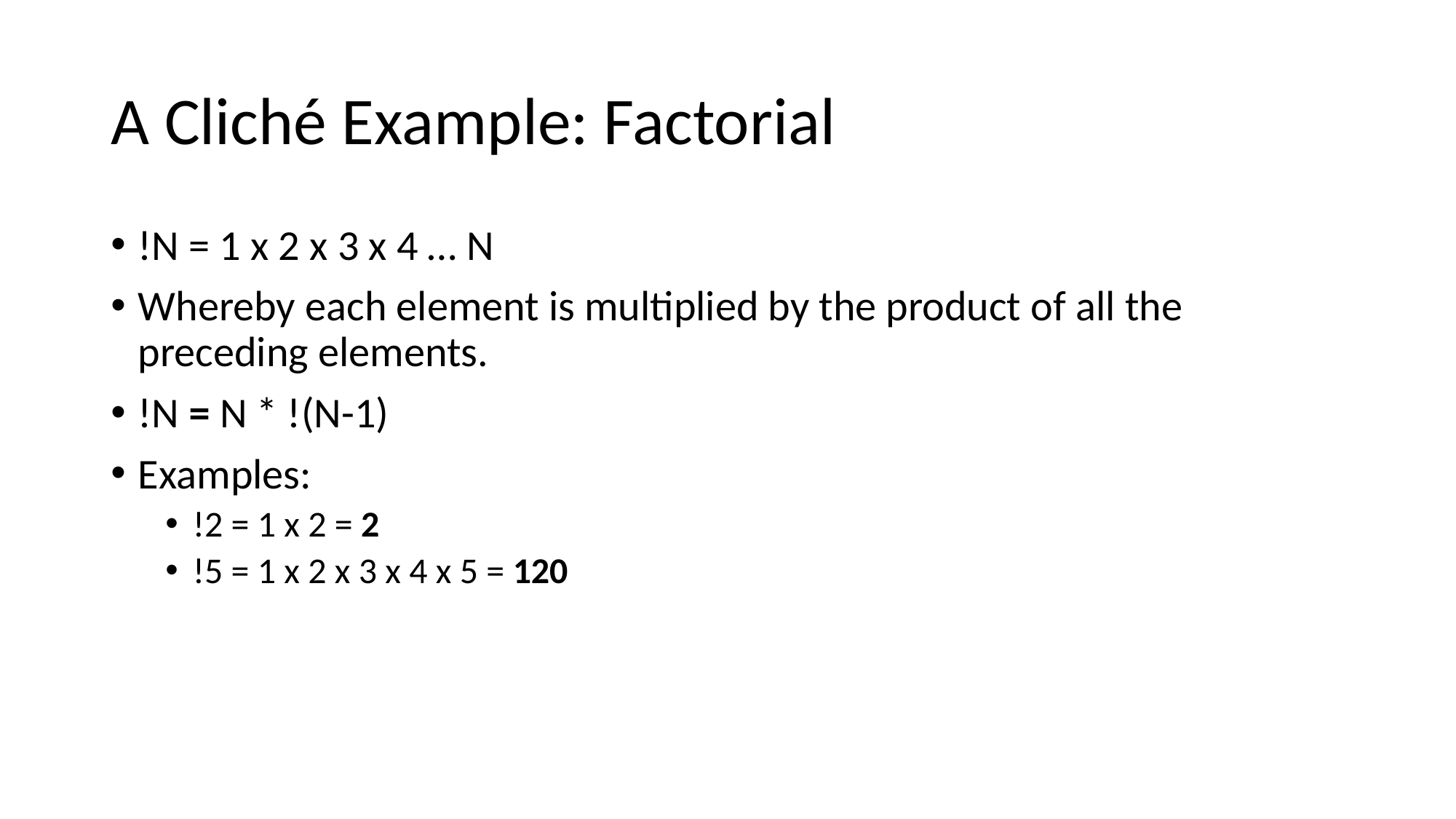

# A Cliché Example: Factorial
!N = 1 x 2 x 3 x 4 … N
Whereby each element is multiplied by the product of all the preceding elements.
!N = N * !(N-1)
Examples:
!2 = 1 x 2 = 2
!5 = 1 x 2 x 3 x 4 x 5 = 120